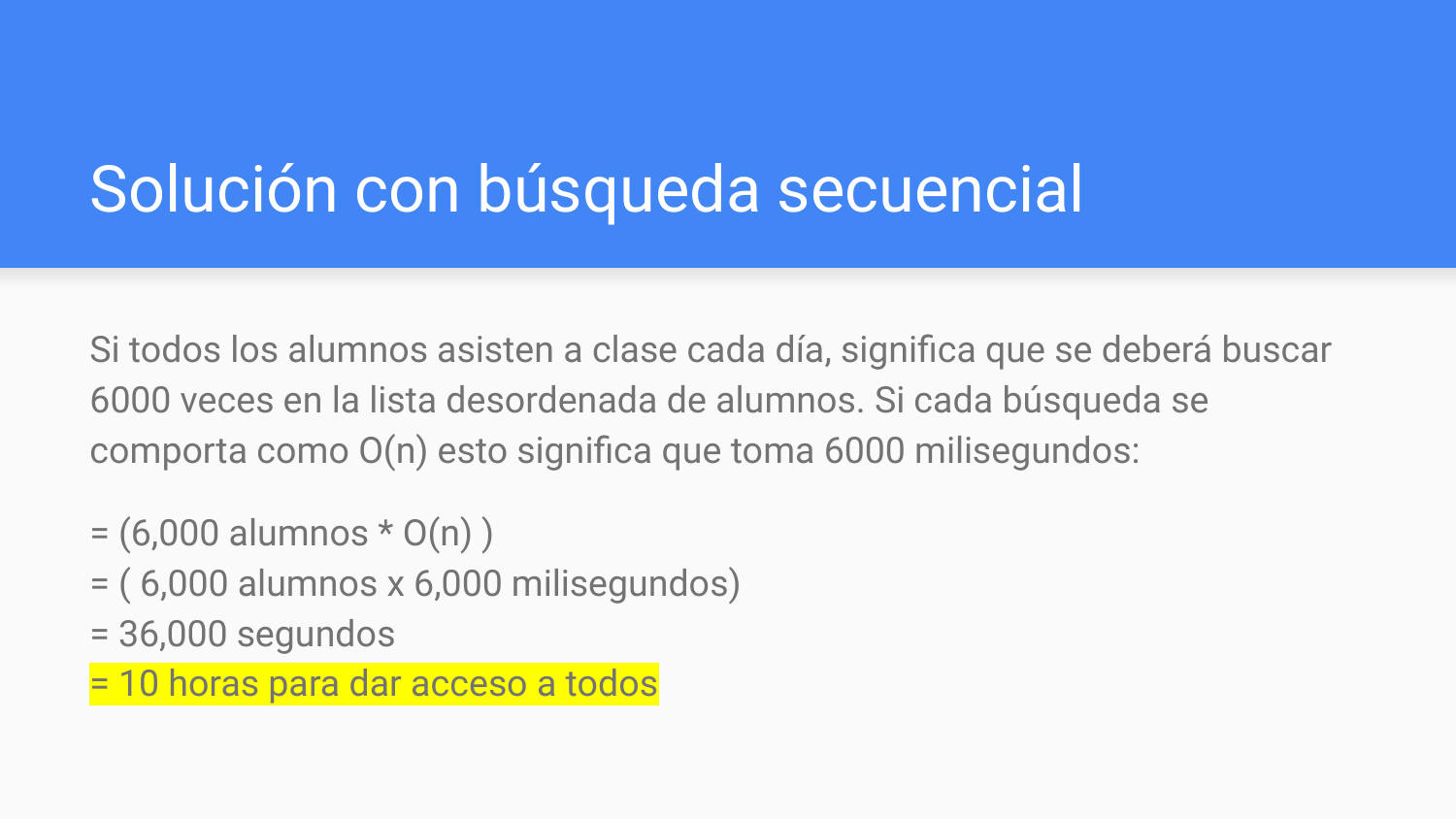

# Solución con búsqueda secuencial
Si todos los alumnos asisten a clase cada día, significa que se deberá buscar 6000 veces en la lista desordenada de alumnos. Si cada búsqueda se comporta como O(n) esto significa que toma 6000 milisegundos:
= (6,000 alumnos * O(n) )
= ( 6,000 alumnos x 6,000 milisegundos)
= 36,000 segundos
= 10 horas para dar acceso a todos